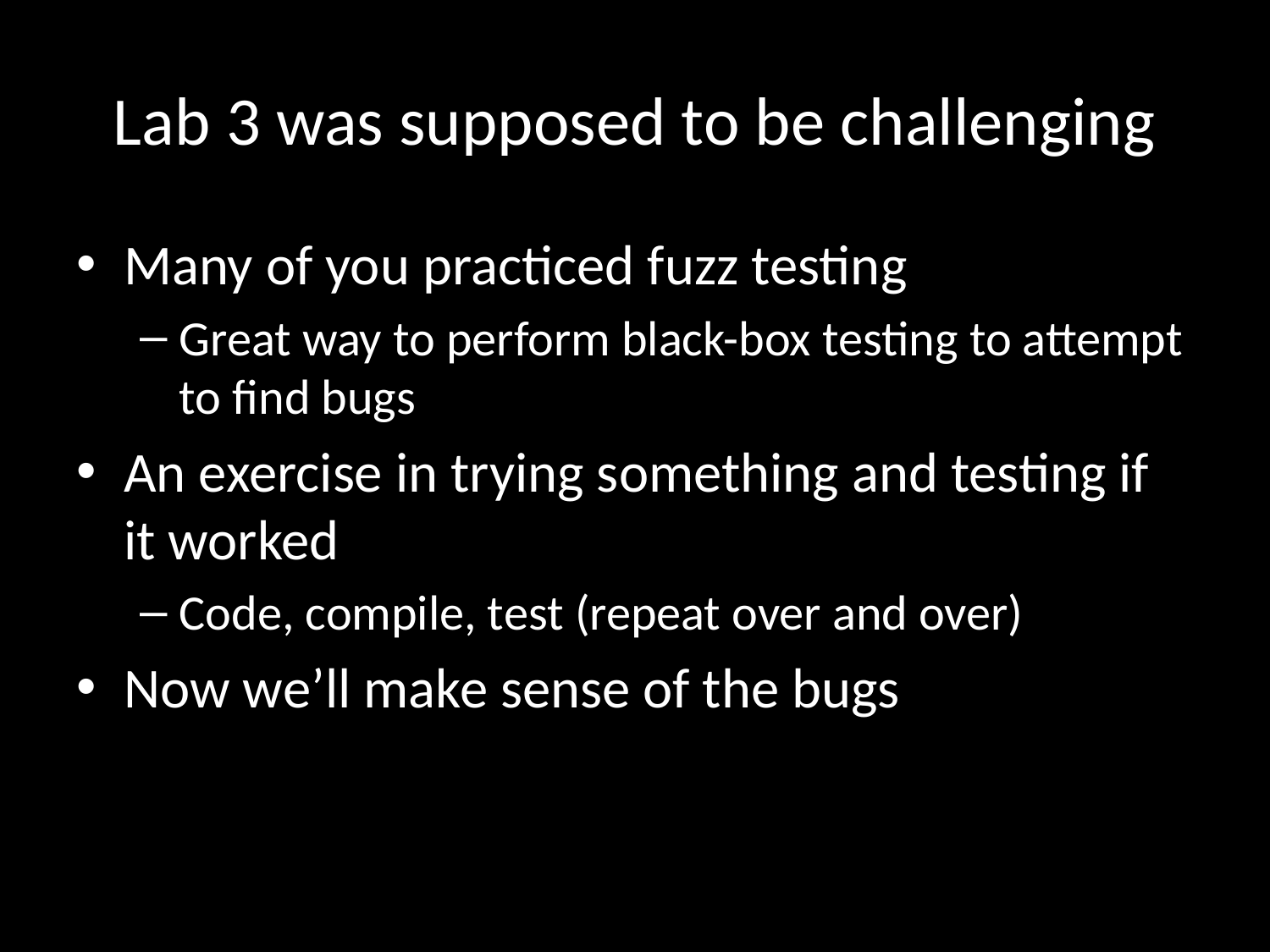

# Lab 3 was supposed to be challenging
Many of you practiced fuzz testing
Great way to perform black-box testing to attempt to find bugs
An exercise in trying something and testing if it worked
Code, compile, test (repeat over and over)
Now we’ll make sense of the bugs